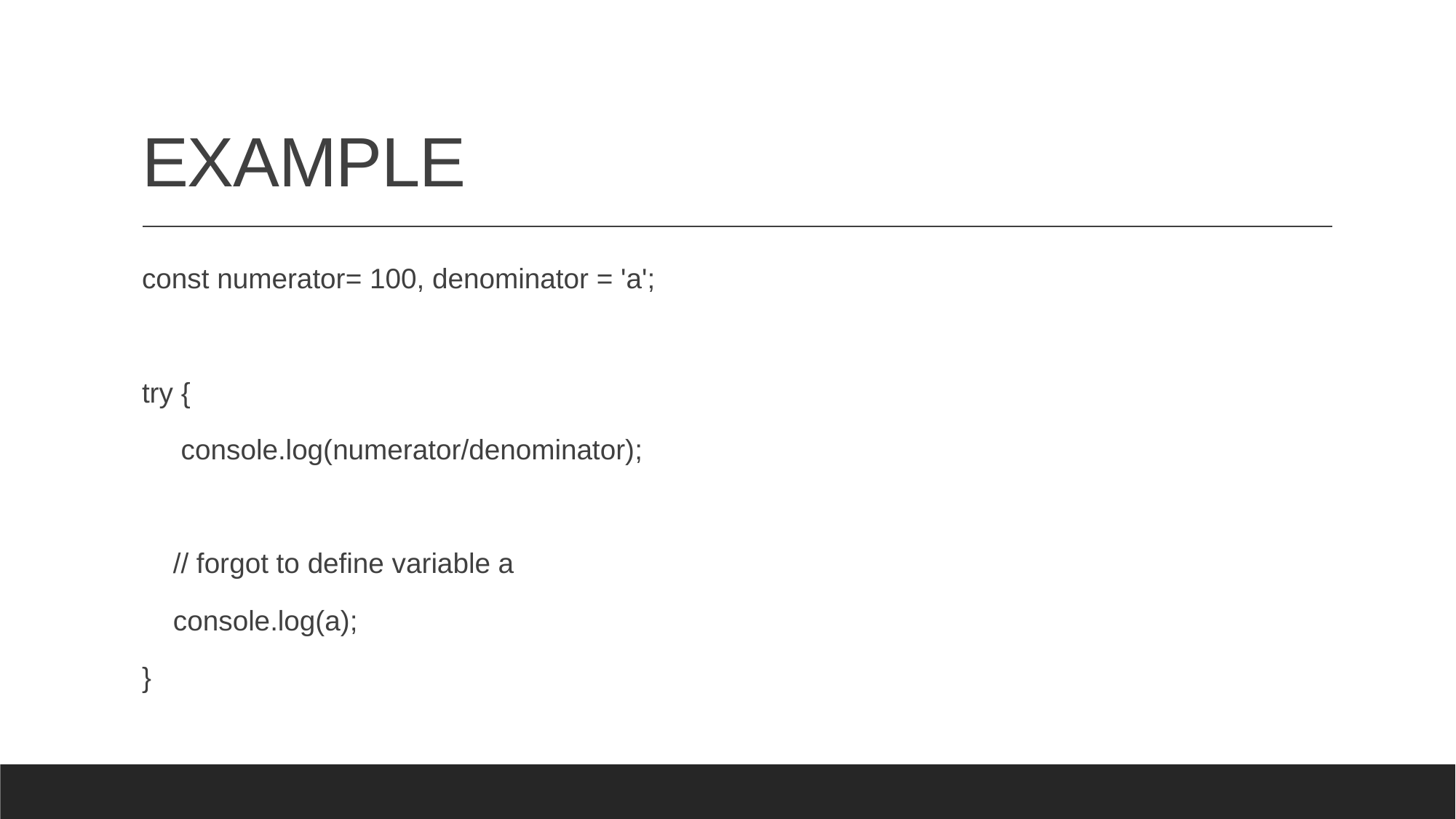

# EXAMPLE
const numerator= 100, denominator = 'a';

try {
     console.log(numerator/denominator);

    // forgot to define variable a
    console.log(a);
}